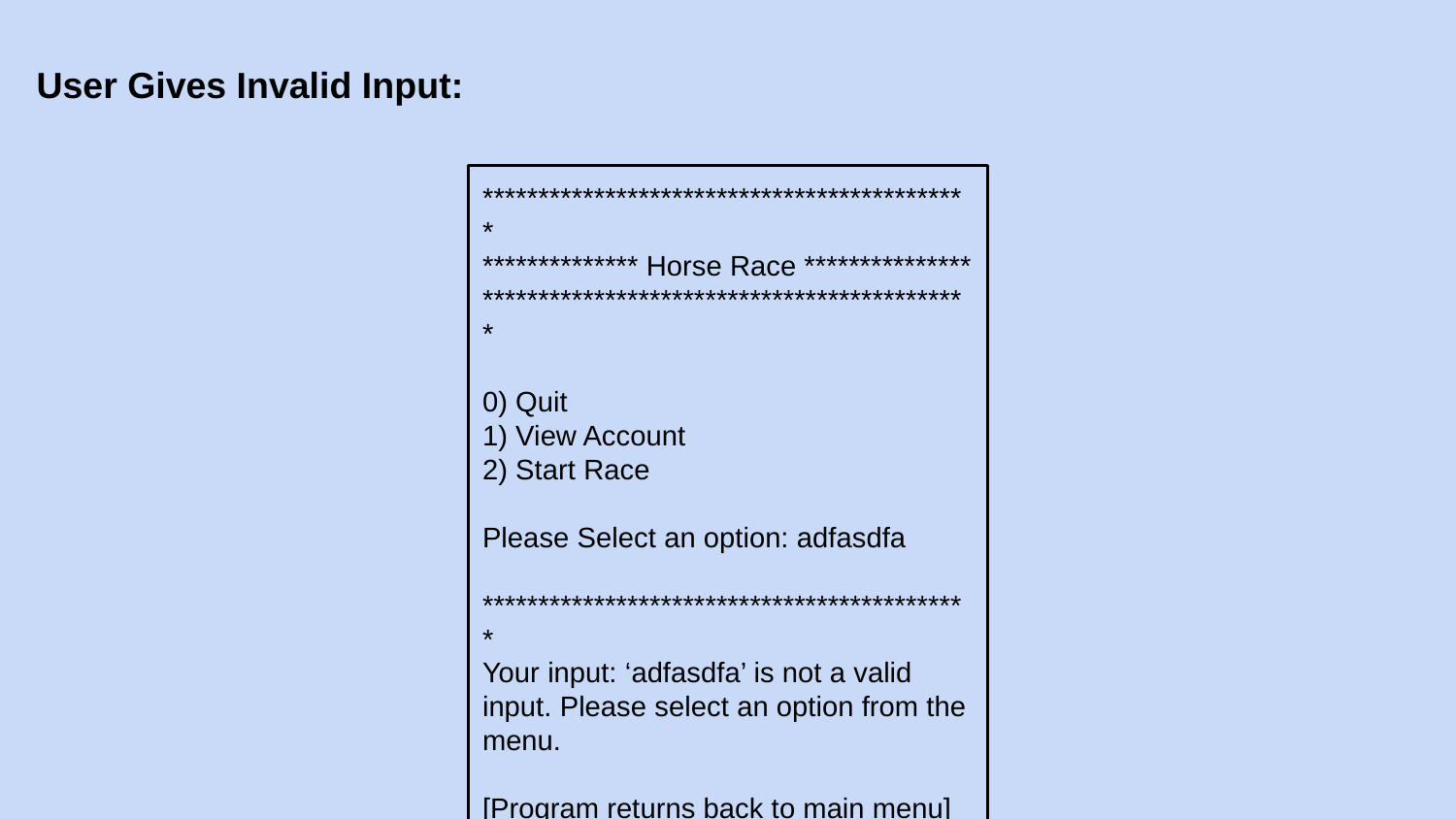

User Gives Invalid Input:
********************************************
************** Horse Race ***************
********************************************

0) Quit
1) View Account
2) Start Race

Please Select an option: adfasdfa

********************************************
Your input: ‘adfasdfa’ is not a valid input. Please select an option from the menu.

[Program returns back to main menu]